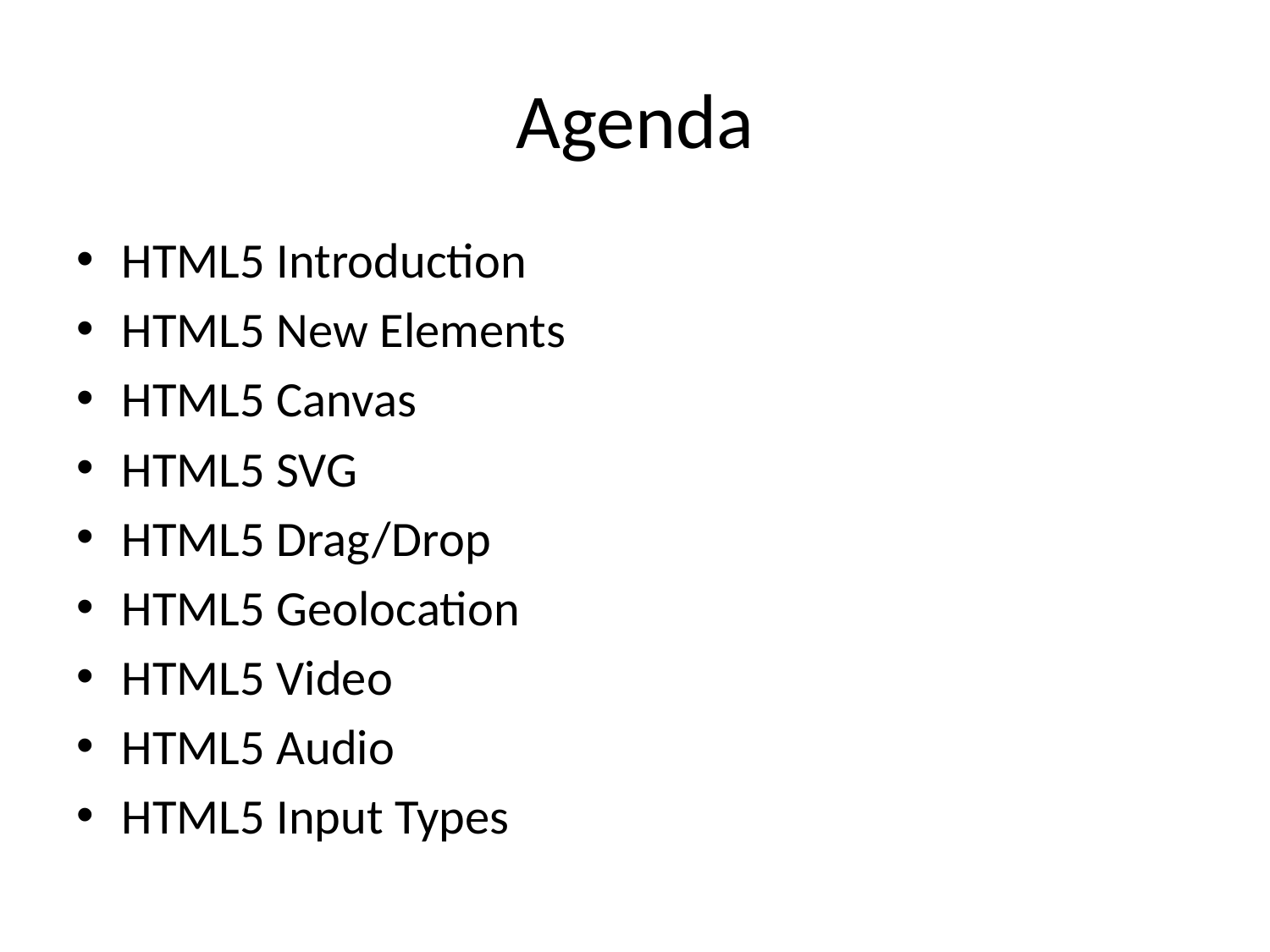

# Agenda
HTML5 Introduction
HTML5 New Elements
HTML5 Canvas
HTML5 SVG
HTML5 Drag/Drop
HTML5 Geolocation
HTML5 Video
HTML5 Audio
HTML5 Input Types